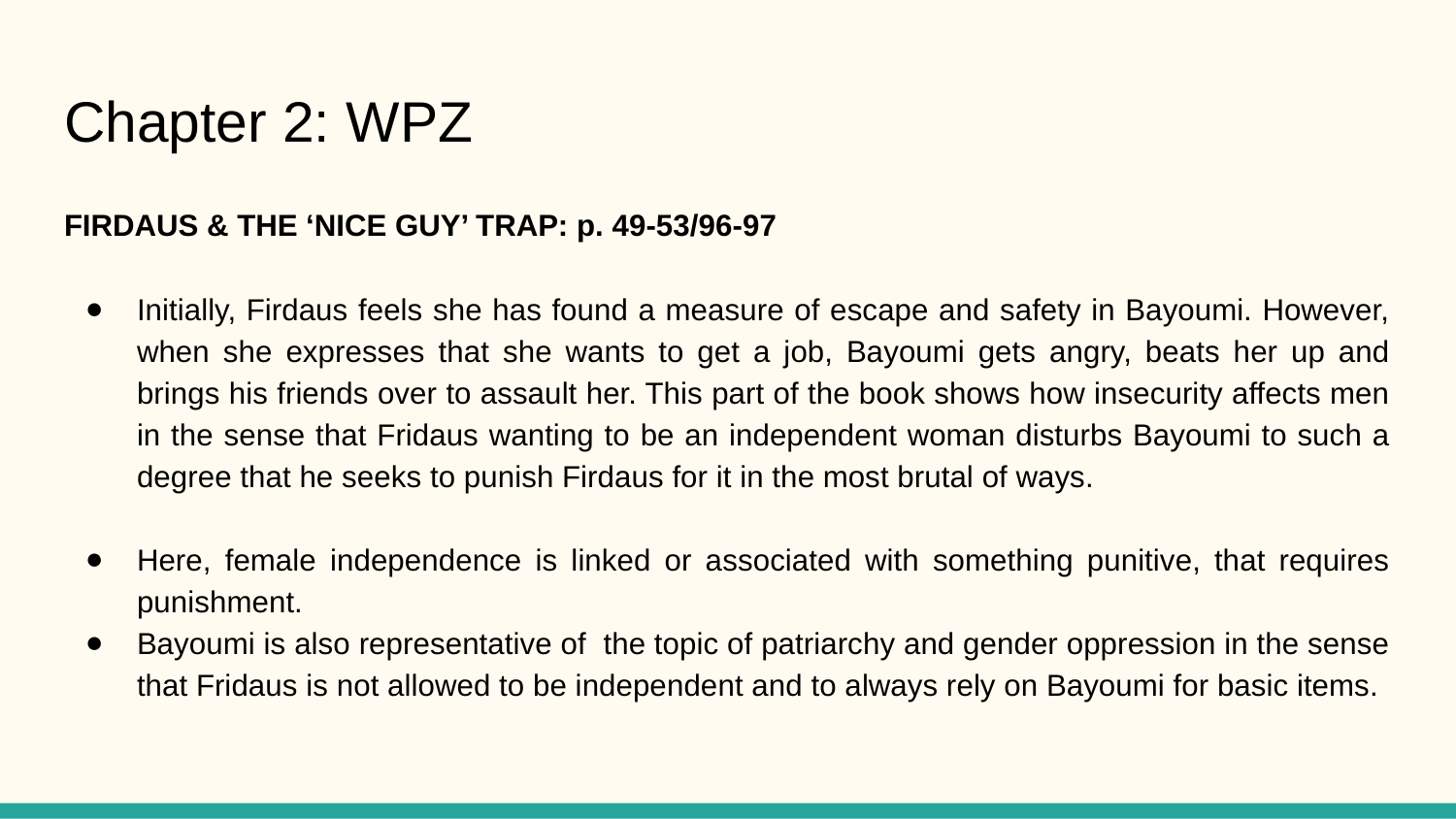

# Chapter 2: WPZ
FIRDAUS & THE ‘NICE GUY’ TRAP: p. 49-53/96-97

Initially, Firdaus feels she has found a measure of escape and safety in Bayoumi. However, when she expresses that she wants to get a job, Bayoumi gets angry, beats her up and brings his friends over to assault her. This part of the book shows how insecurity affects men in the sense that Fridaus wanting to be an independent woman disturbs Bayoumi to such a degree that he seeks to punish Firdaus for it in the most brutal of ways.

Here, female independence is linked or associated with something punitive, that requires punishment.
Bayoumi is also representative of  the topic of patriarchy and gender oppression in the sense that Fridaus is not allowed to be independent and to always rely on Bayoumi for basic items.